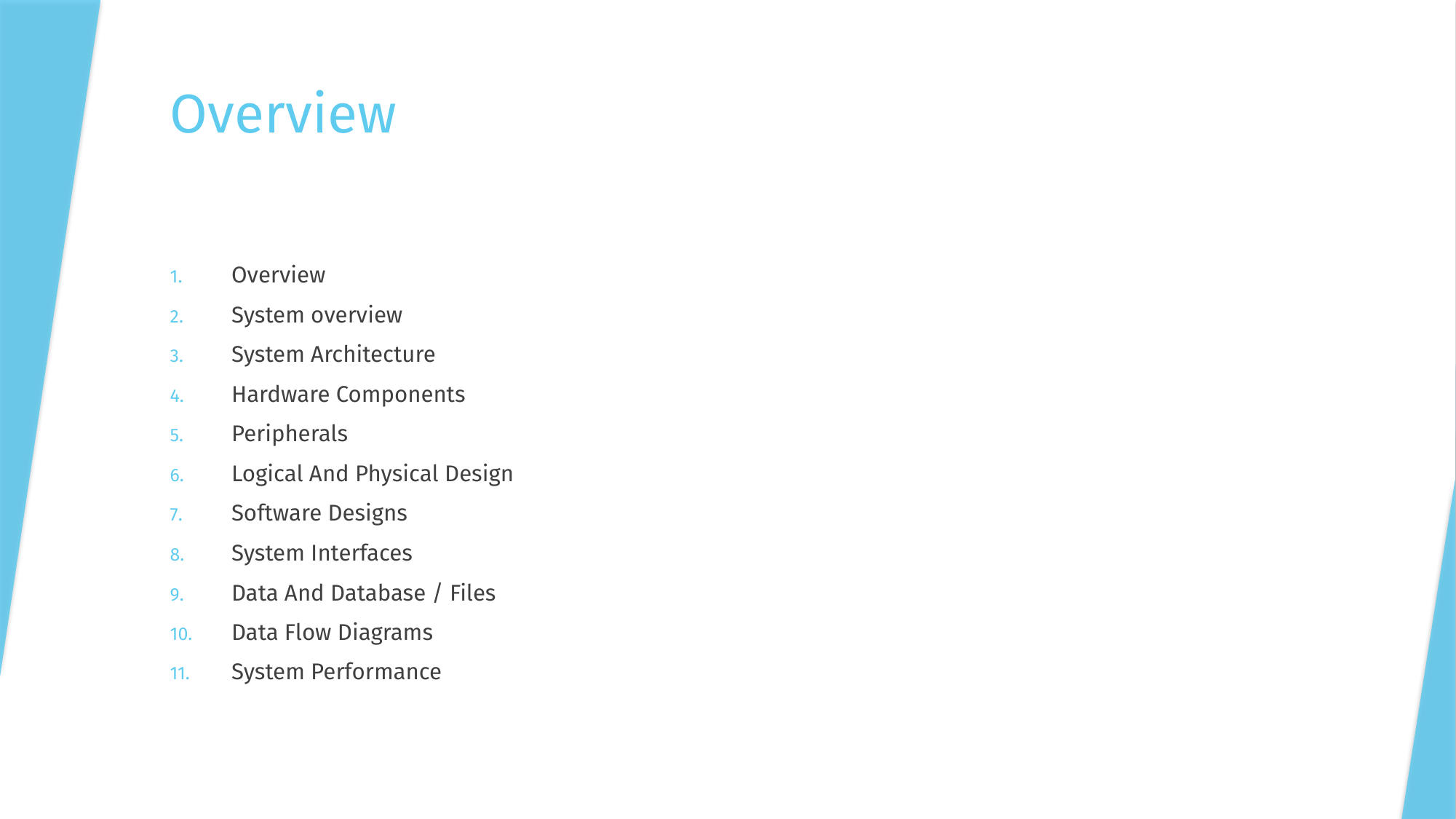

# Overview
Overview
System overview
System Architecture
Hardware Components
Peripherals
Logical And Physical Design
Software Designs
System Interfaces
Data And Database / Files
Data Flow Diagrams
System Performance